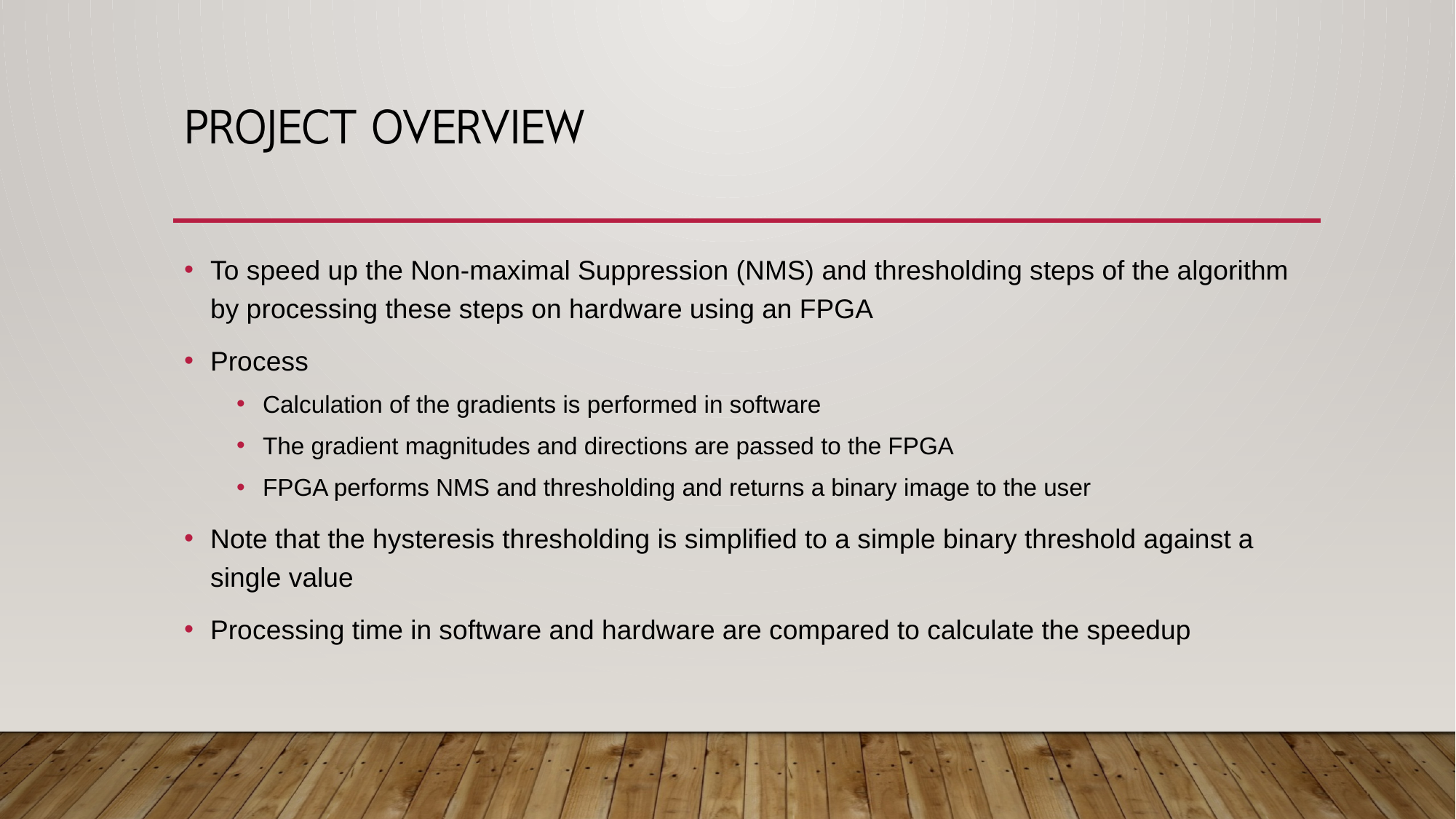

# Project Overview
To speed up the Non-maximal Suppression (NMS) and thresholding steps of the algorithm by processing these steps on hardware using an FPGA
Process
Calculation of the gradients is performed in software
The gradient magnitudes and directions are passed to the FPGA
FPGA performs NMS and thresholding and returns a binary image to the user
Note that the hysteresis thresholding is simplified to a simple binary threshold against a single value
Processing time in software and hardware are compared to calculate the speedup